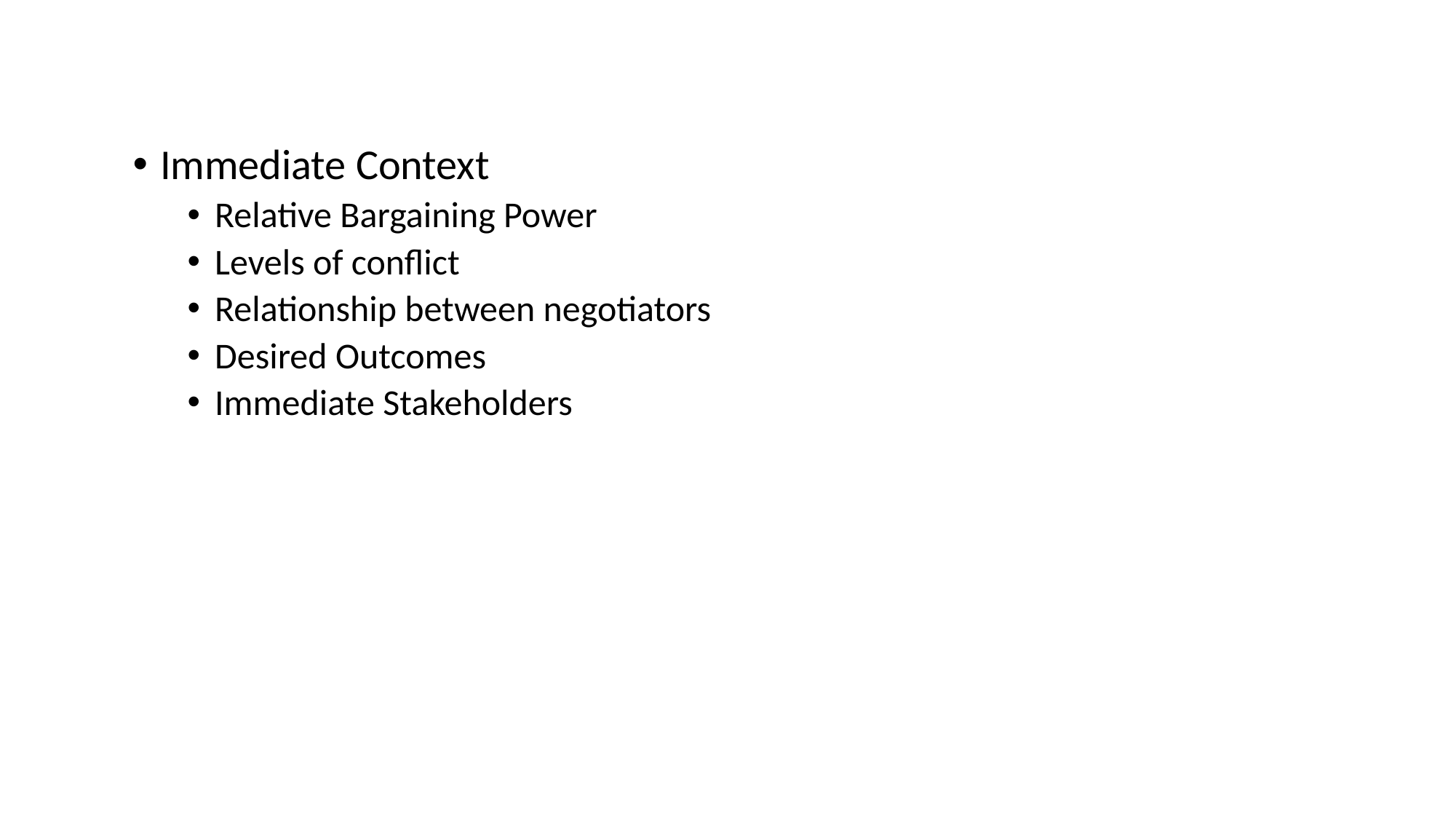

Immediate Context
Relative Bargaining Power
Levels of conflict
Relationship between negotiators
Desired Outcomes
Immediate Stakeholders